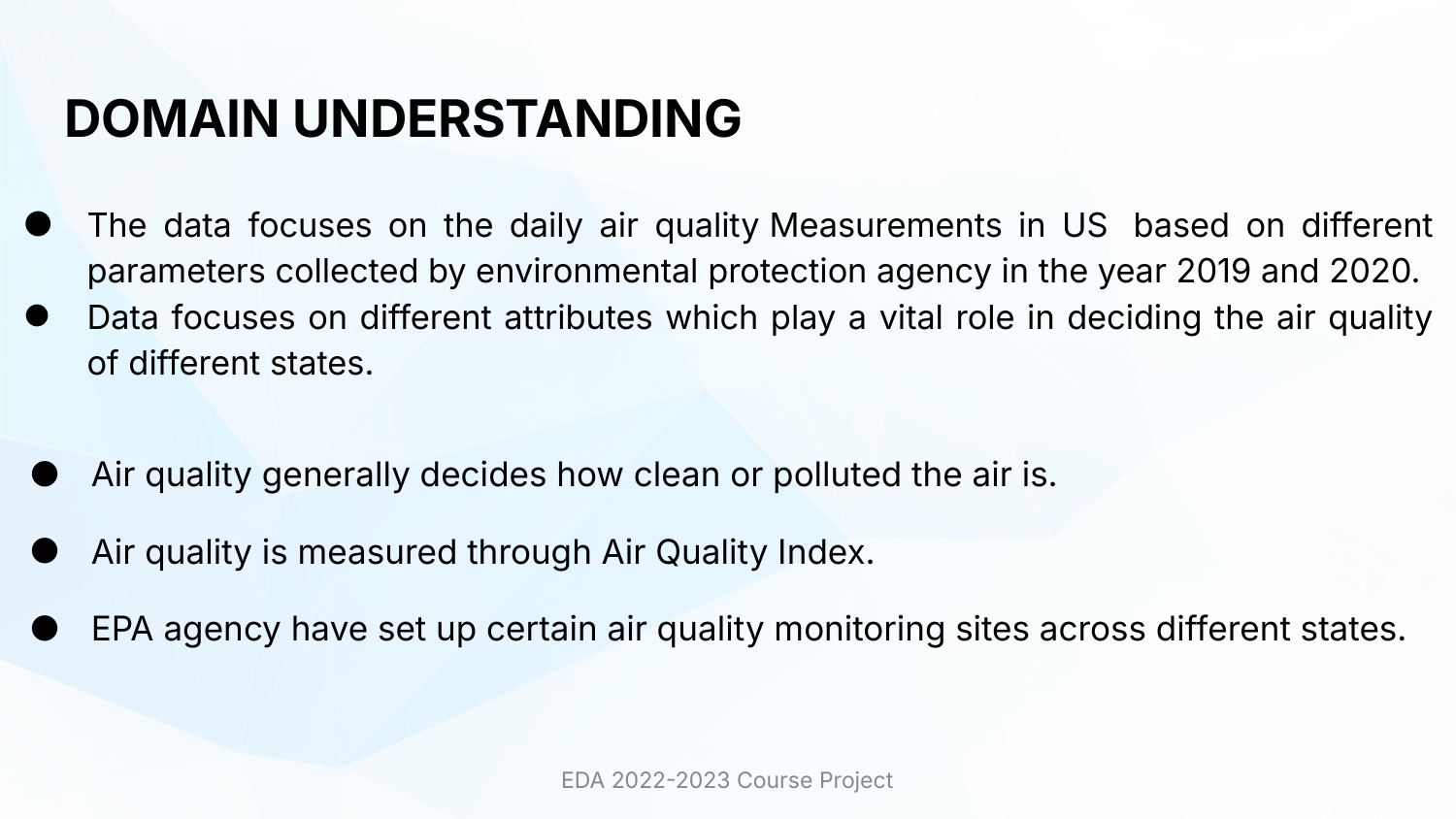

# DOMAIN UNDERSTANDING

The data focuses on the daily air quality Measurements in US  based on different parameters collected by environmental protection agency in the year 2019 and 2020.
Data focuses on different attributes which play a vital role in deciding the air quality of different states.

Air quality generally decides how clean or polluted the air is.

Air quality is measured through Air Quality Index.

EPA agency have set up certain air quality monitoring sites across different states.